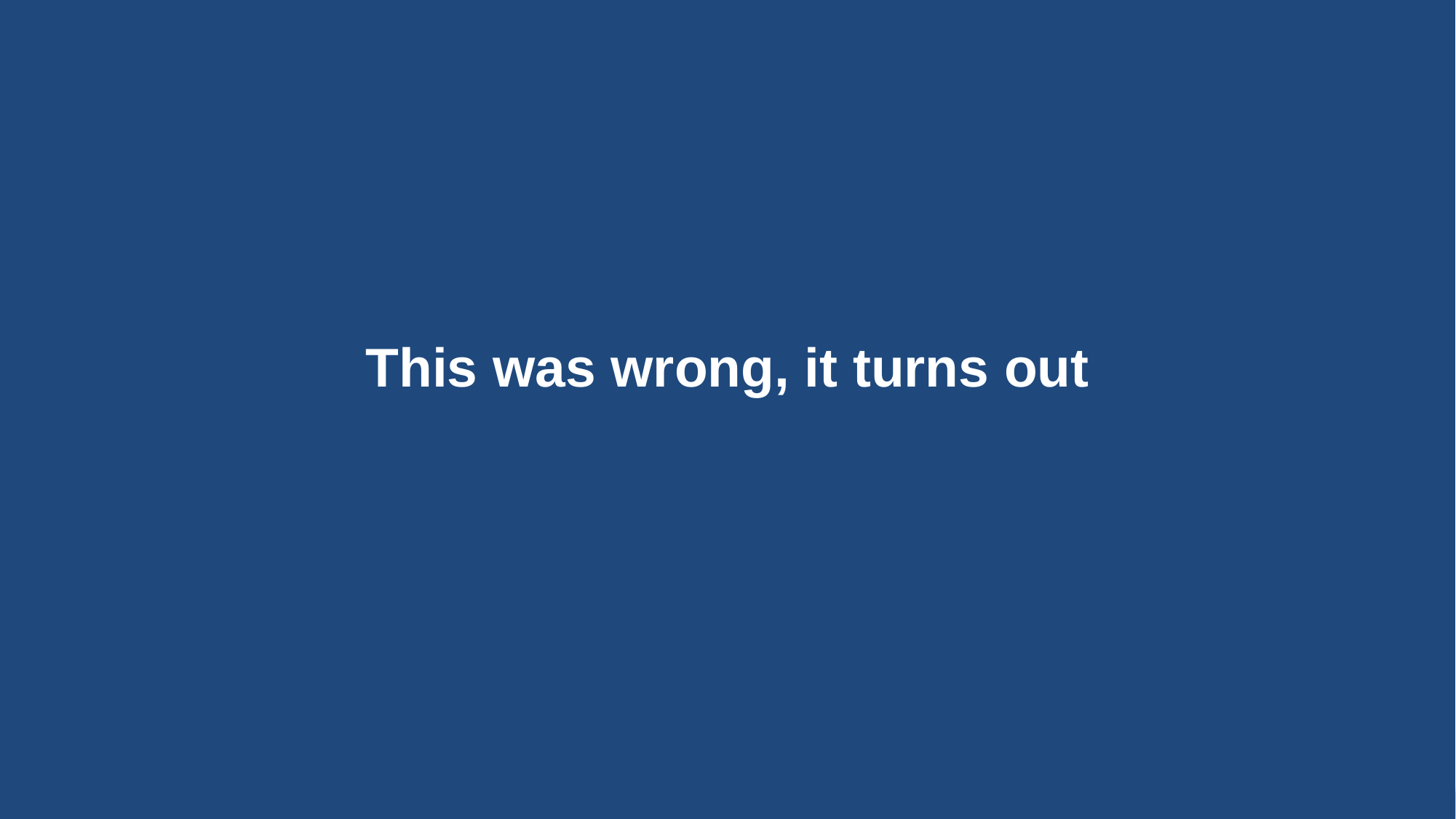

# This was wrong, it turns out